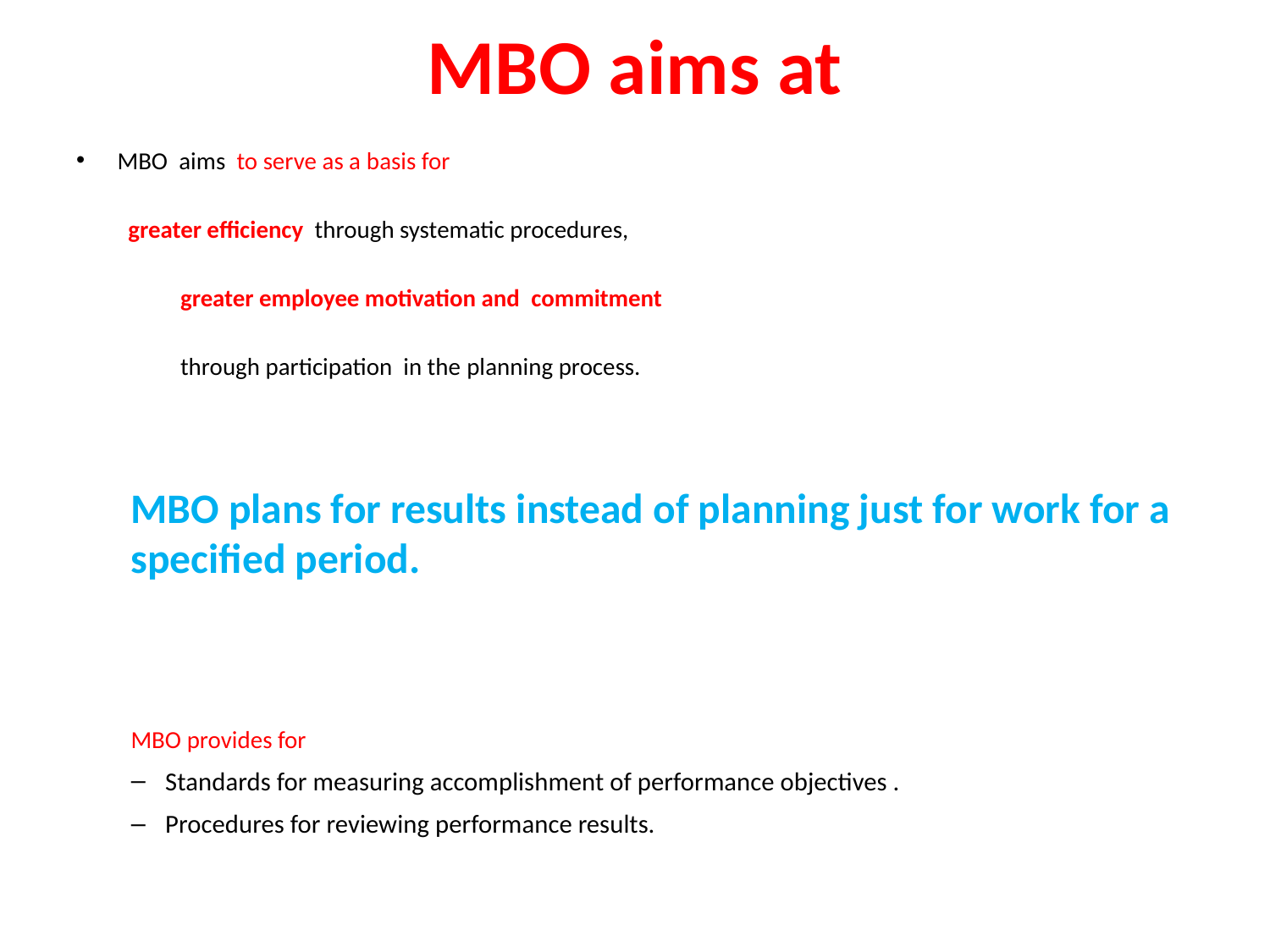

# MBO aims at

MBO  aims  to serve as a basis for

	greater efficiency  through systematic procedures,

         greater employee motivation and  commitment

         through participation  in the planning process.

MBO plans for results instead of planning just for work for a specified period.

MBO provides for
Standards for measuring accomplishment of performance objectives .
Procedures for reviewing performance results.